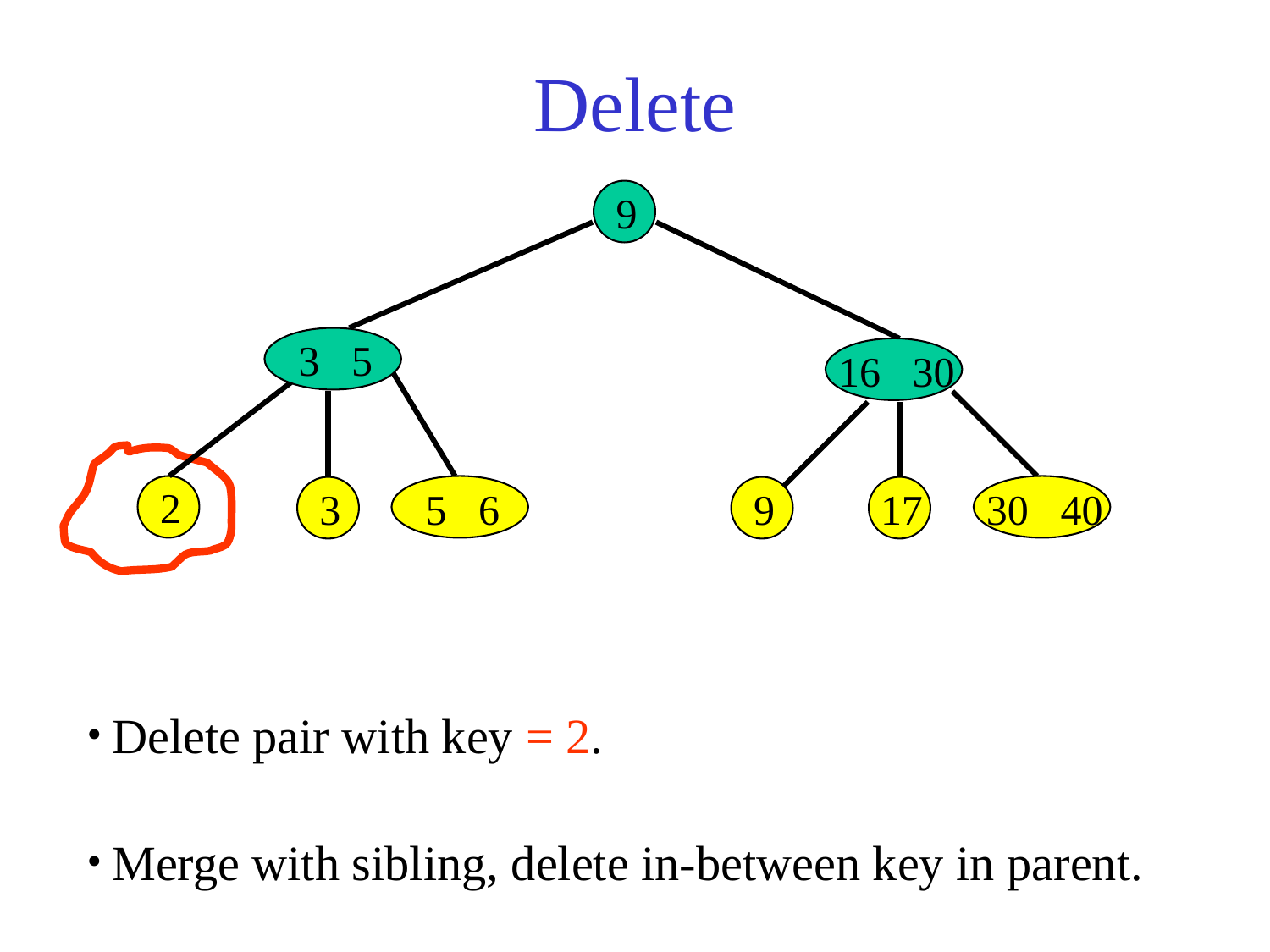

# Delete
9

3   5

16   30

2

3

5   6
9
17

30   40

 Delete pair with key = 2.
 Merge with sibling, delete in-between key in parent.